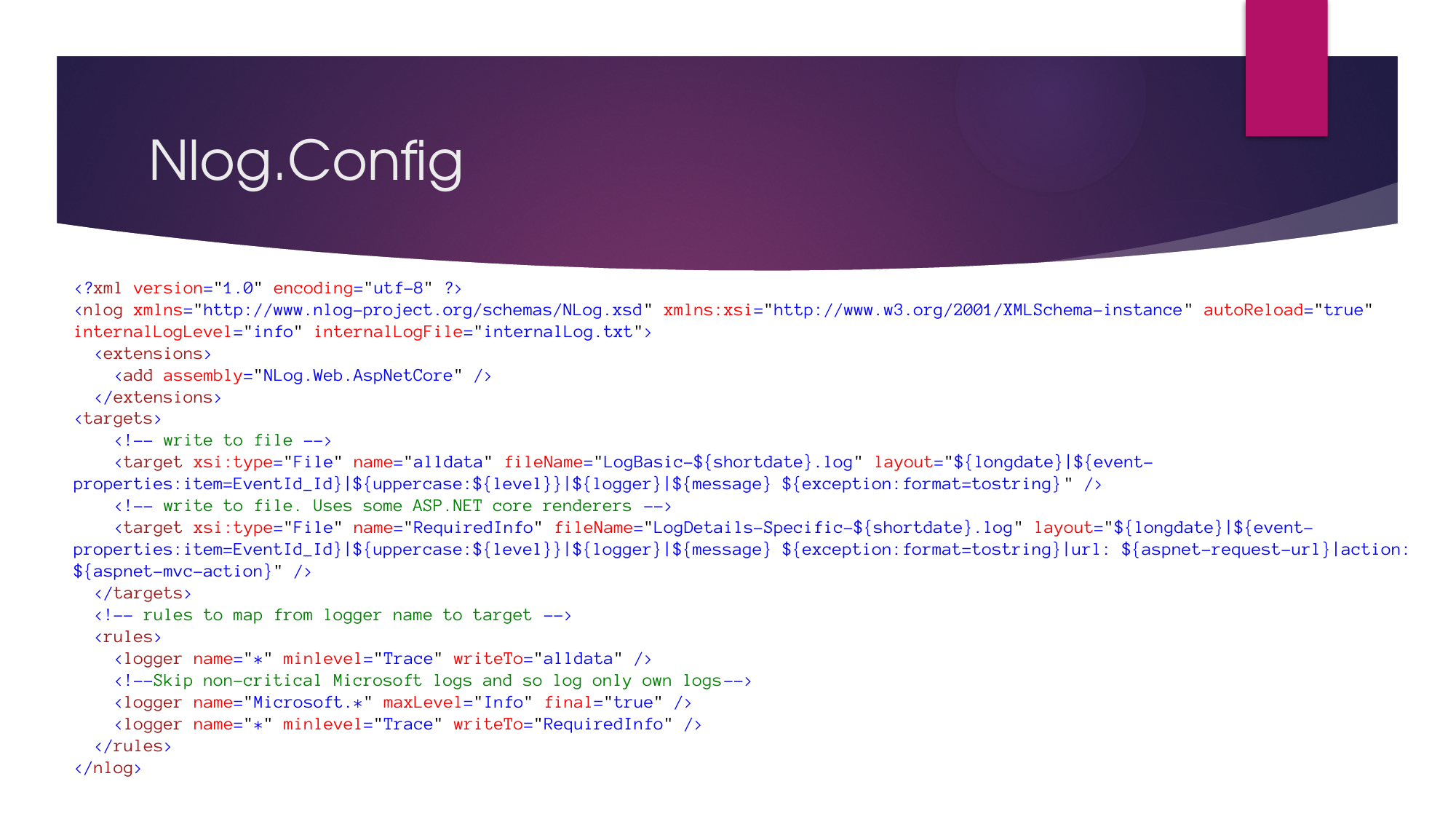

# Nlog.Config
<?xml version="1.0" encoding="utf-8" ?>
<nlog xmlns="http://www.nlog-project.org/schemas/NLog.xsd" xmlns:xsi="http://www.w3.org/2001/XMLSchema-instance" autoReload="true" internalLogLevel="info" internalLogFile="internalLog.txt">
  <extensions>
    <add assembly="NLog.Web.AspNetCore" />
  </extensions>
<targets>
    <!-- write to file -->
    <target xsi:type="File" name="alldata" fileName="LogBasic-${shortdate}.log" layout="${longdate}|${event-properties:item=EventId_Id}|${uppercase:${level}}|${logger}|${message} ${exception:format=tostring}" />
    <!-- write to file. Uses some ASP.NET core renderers -->
    <target xsi:type="File" name="RequiredInfo" fileName="LogDetails-Specific-${shortdate}.log" layout="${longdate}|${event-properties:item=EventId_Id}|${uppercase:${level}}|${logger}|${message} ${exception:format=tostring}|url: ${aspnet-request-url}|action: ${aspnet-mvc-action}" />
  </targets>
  <!-- rules to map from logger name to target -->
  <rules>
    <logger name="*" minlevel="Trace" writeTo="alldata" />
    <!--Skip non-critical Microsoft logs and so log only own logs-->
    <logger name="Microsoft.*" maxLevel="Info" final="true" />
    <logger name="*" minlevel="Trace" writeTo="RequiredInfo" />
  </rules>
</nlog>